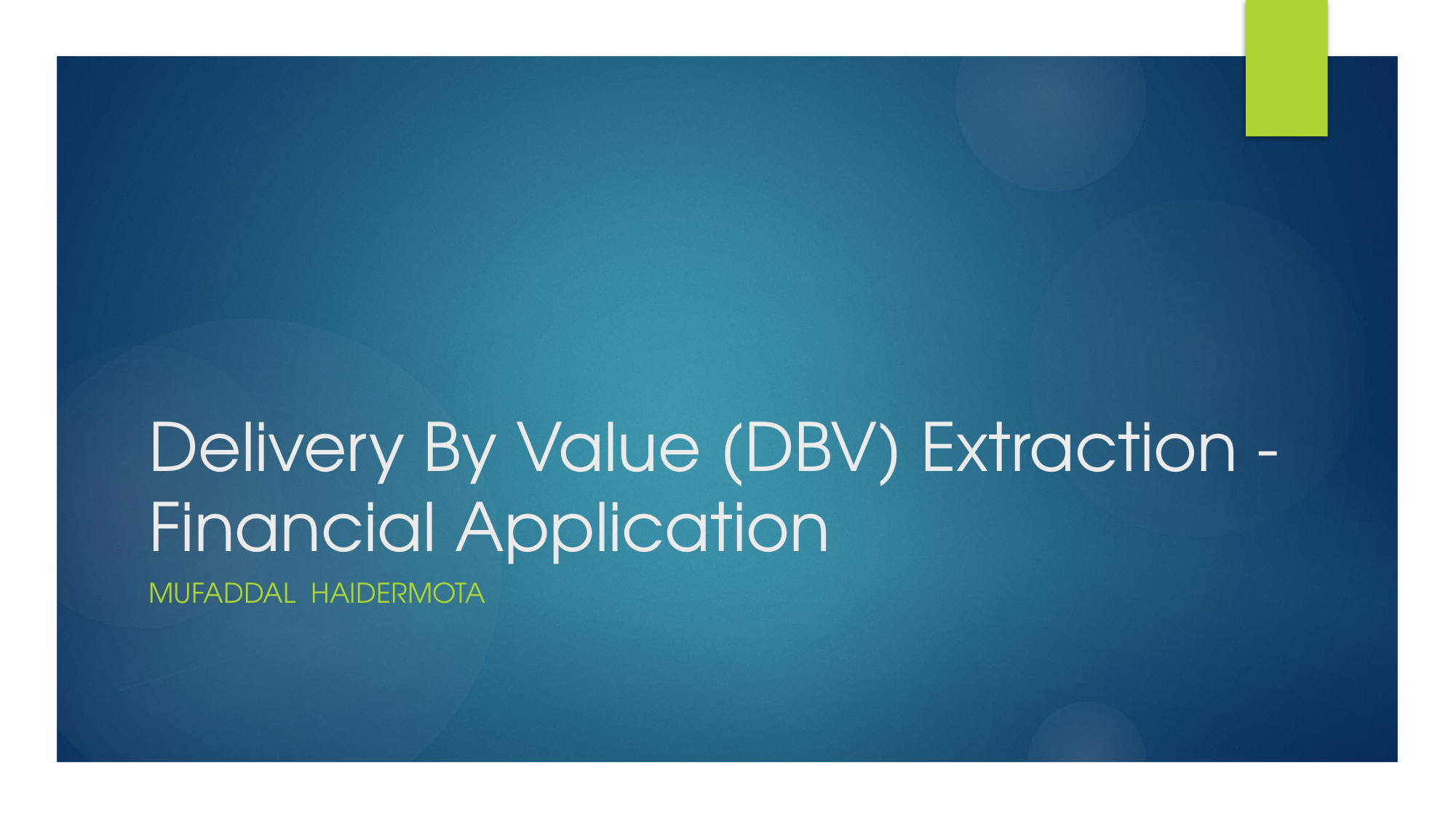

# Delivery By Value (DBV) Extraction - Financial Application
Mufaddal  haidermota